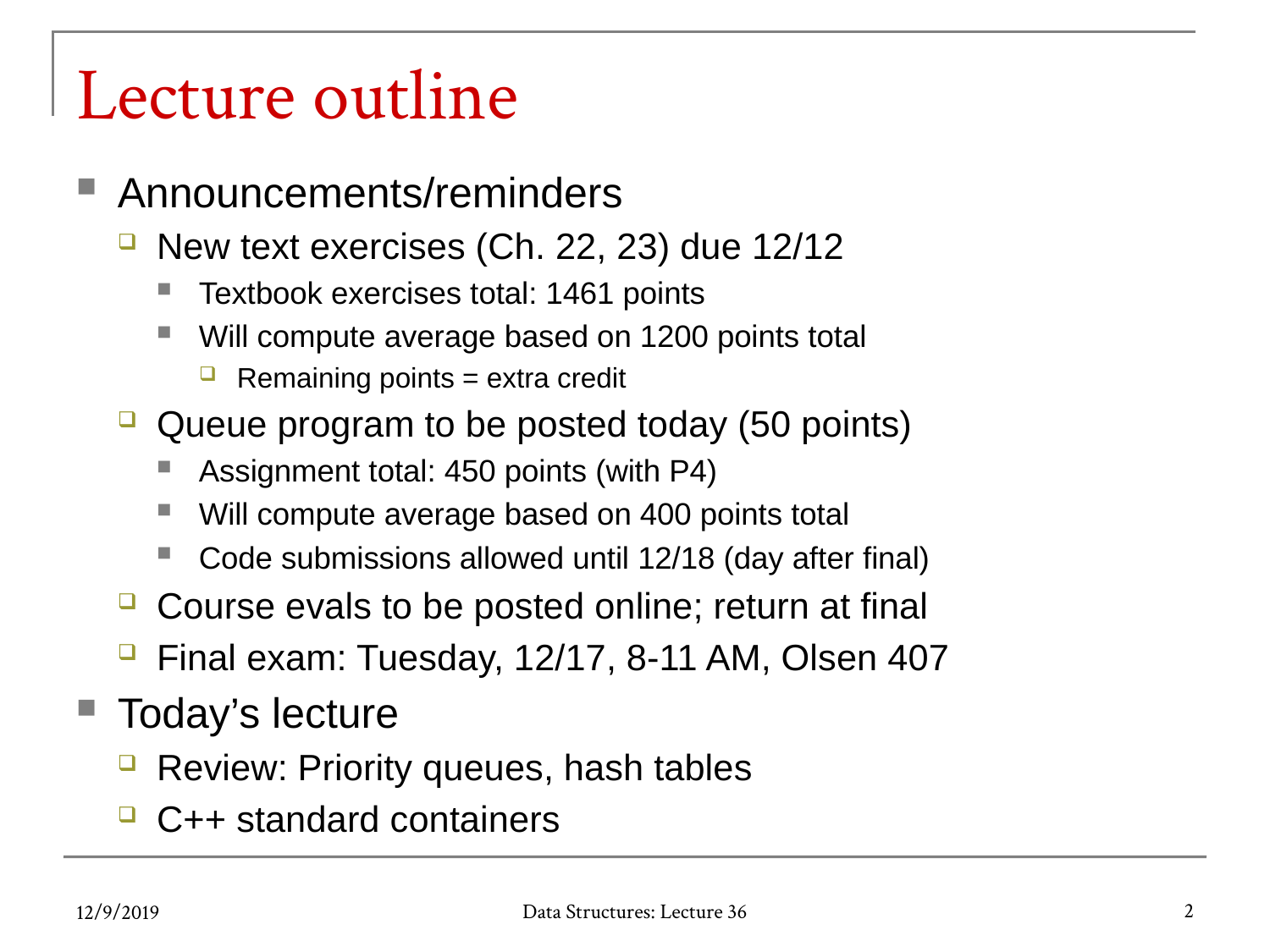

# Lecture outline
Announcements/reminders
New text exercises (Ch. 22, 23) due 12/12
Textbook exercises total: 1461 points
Will compute average based on 1200 points total
Remaining points = extra credit
Queue program to be posted today (50 points)
Assignment total: 450 points (with P4)
Will compute average based on 400 points total
Code submissions allowed until 12/18 (day after final)
Course evals to be posted online; return at final
Final exam: Tuesday, 12/17, 8-11 AM, Olsen 407
Today’s lecture
Review: Priority queues, hash tables
C++ standard containers
12/9/2019
2
Data Structures: Lecture 36